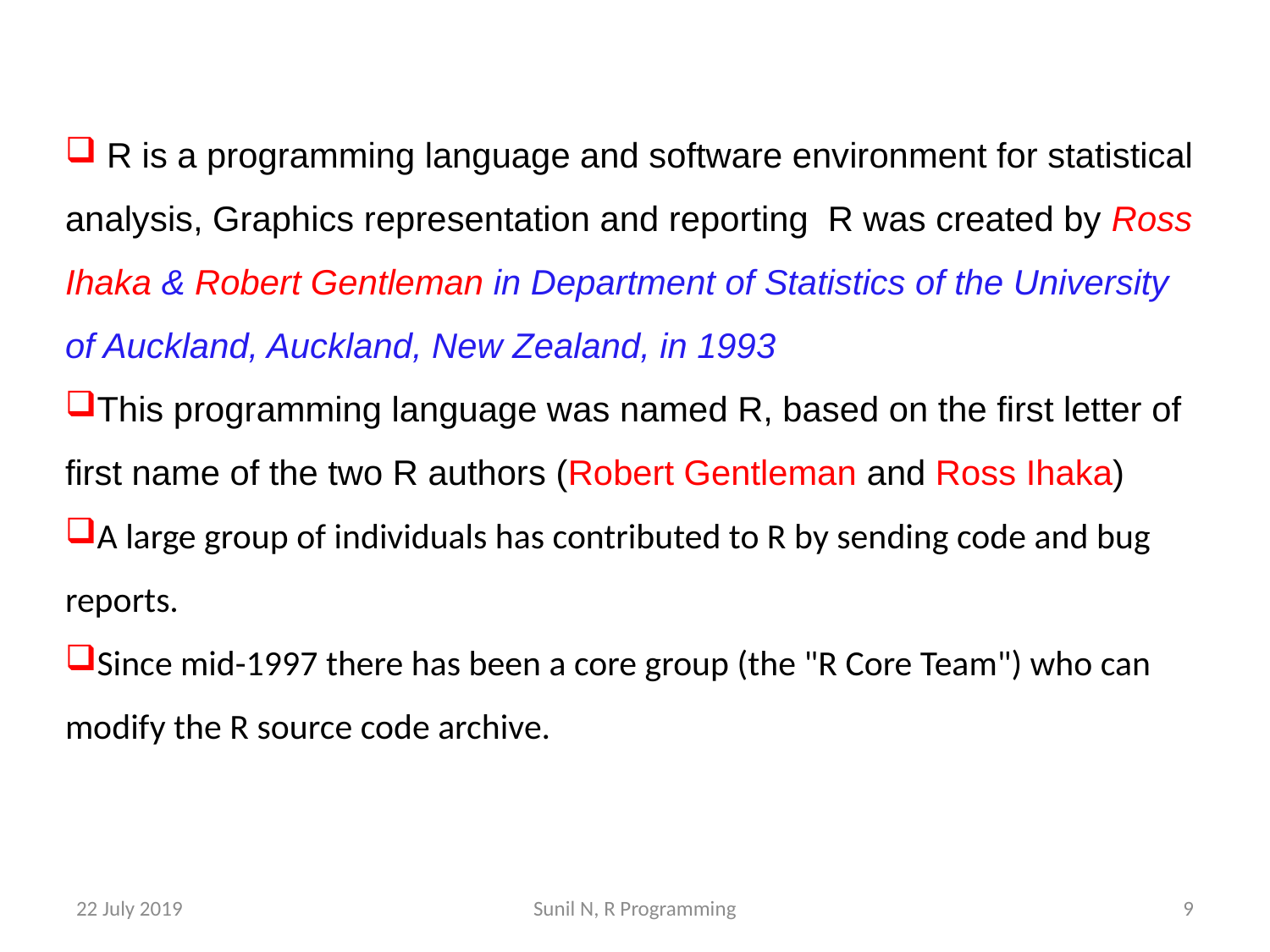

R is a programming language and software environment for statistical analysis, Graphics representation and reporting  R was created by Ross Ihaka & Robert Gentleman in Department of Statistics of the University of Auckland, Auckland, New Zealand, in 1993
This programming language was named R, based on the first letter of first name of the two R authors (Robert Gentleman and Ross Ihaka)
A large group of individuals has contributed to R by sending code and bug reports.
Since mid-1997 there has been a core group (the "R Core Team") who can modify the R source code archive.
22 July 2019
Sunil N, R Programming
9